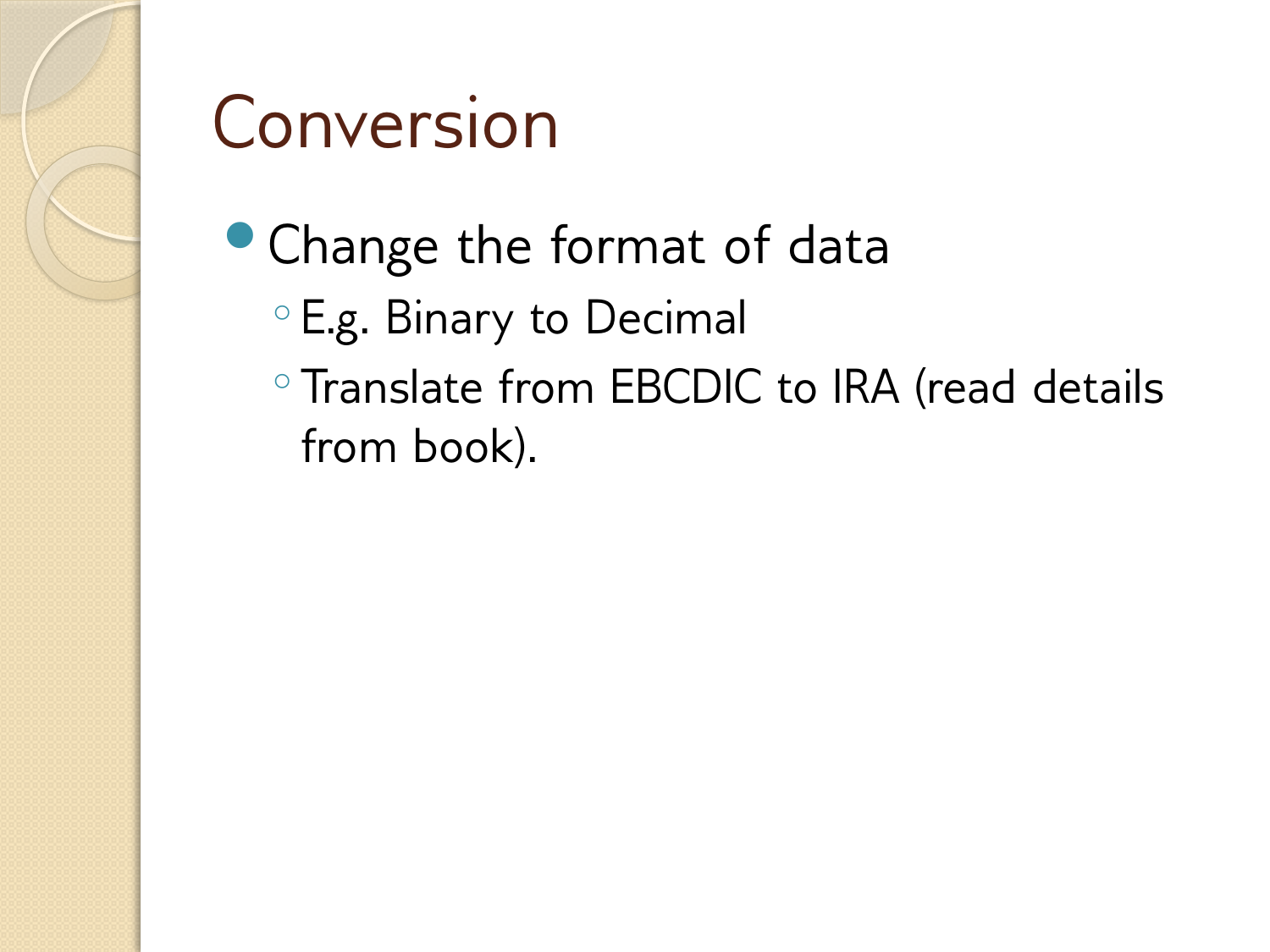

# Conversion
Change the format of data
E.g. Binary to Decimal
Translate from EBCDIC to IRA (read details from book).